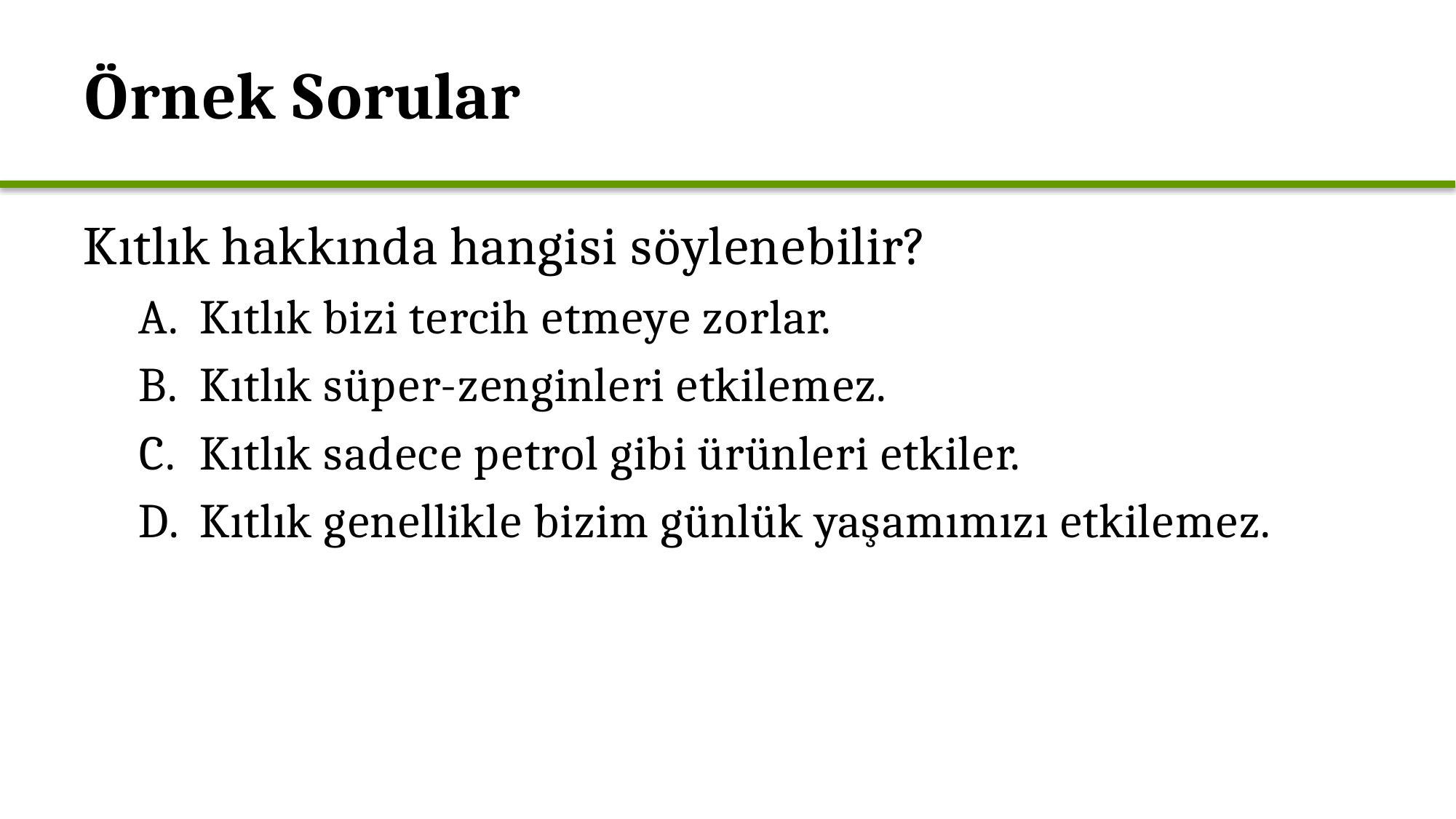

# Örnek Sorular
Kıtlık hakkında hangisi söylenebilir?
Kıtlık bizi tercih etmeye zorlar.
Kıtlık süper-zenginleri etkilemez.
Kıtlık sadece petrol gibi ürünleri etkiler.
Kıtlık genellikle bizim günlük yaşamımızı etkilemez.